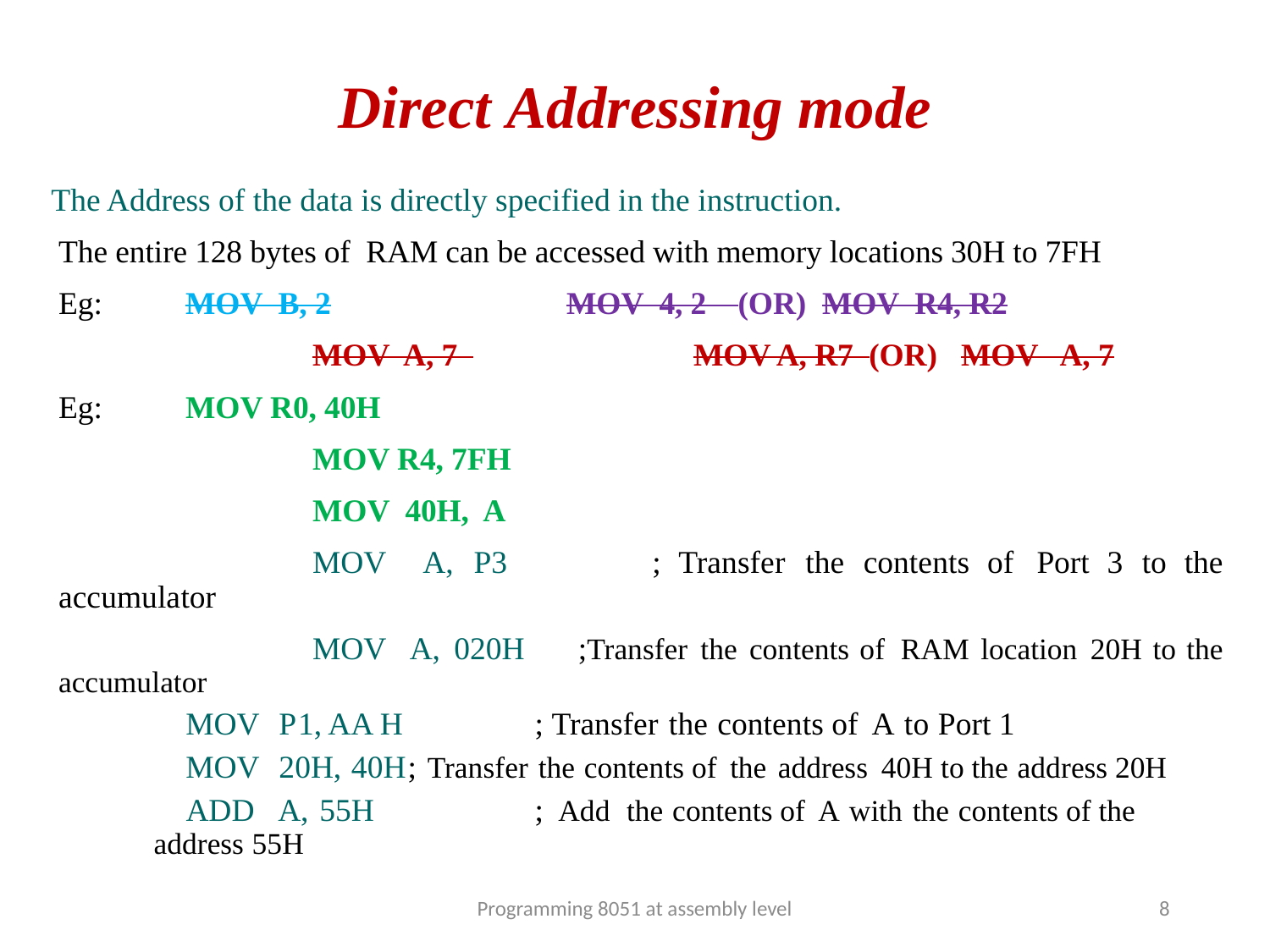

# Direct Addressing mode

The Address of the data is directly specified in the instruction.
The entire 128 bytes of  RAM can be accessed with memory locations 30H to 7FH
Eg:	MOV  B, 2		MOV  4, 2    (OR)  MOV  R4, R2
		MOV  A, 7  		MOV A, R7  (OR)   MOV   A, 7
Eg: 	MOV R0, 40H
		MOV R4, 7FH
		MOV  40H,  A
		MOV  A, P3      	; Transfer the contents of Port 3 to the accumulator
		MOV  A, 020H 	;Transfer the contents of RAM location 20H to the accumulator
    MOV  P1, AA H   	; Transfer the contents of A to Port 1
    MOV  20H, 40H	; Transfer the contents of the address 40H to the address 20H
    ADD  A, 55H      	;  Add  the contents of A with the contents of the address 55H
Programming 8051 at assembly level
8